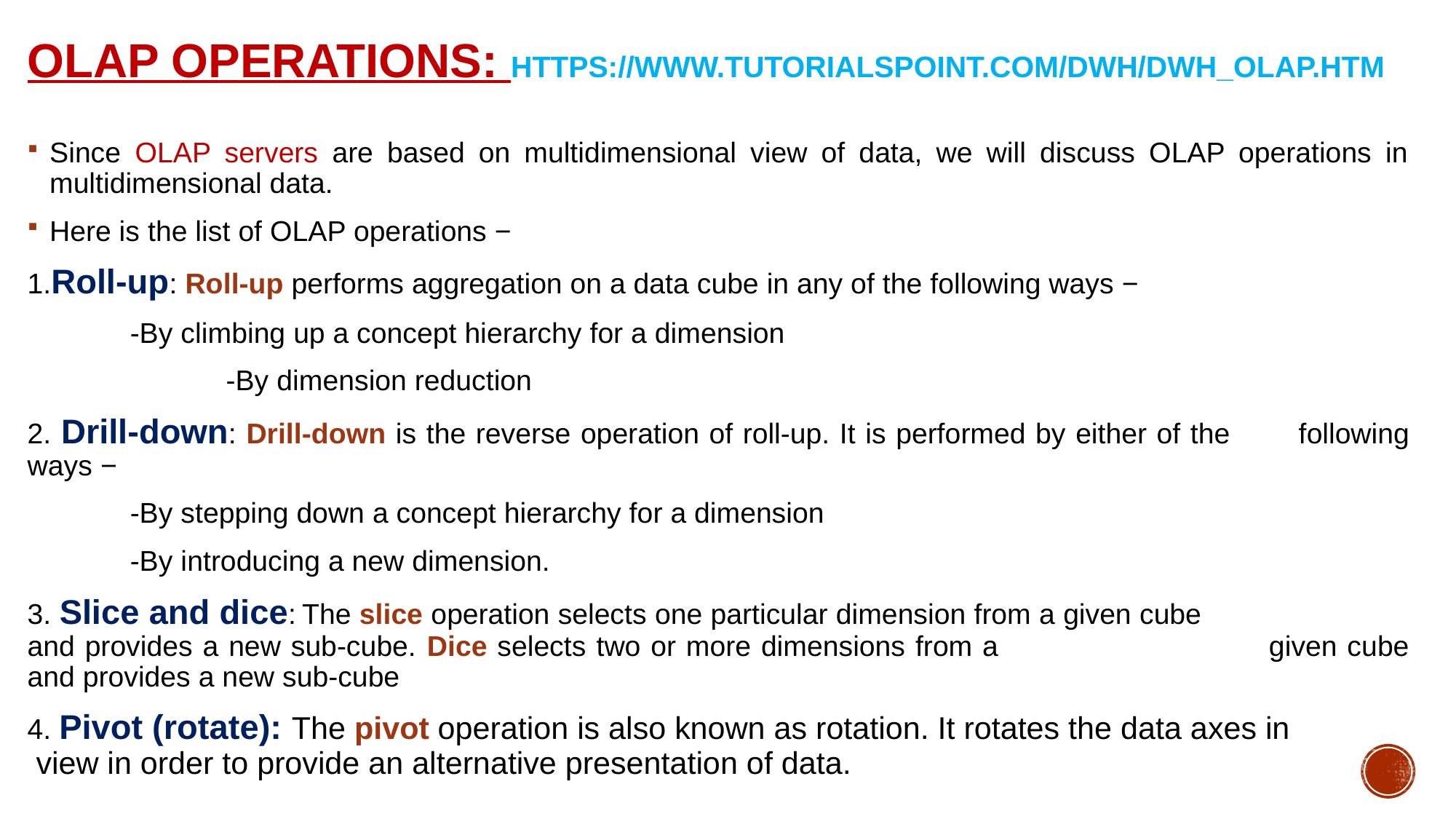

# OLAP Operations: https://www.tutorialspoint.com/dwh/dwh_olap.htm
Since OLAP servers are based on multidimensional view of data, we will discuss OLAP operations in multidimensional data.
Here is the list of OLAP operations −
1.Roll-up: Roll-up performs aggregation on a data cube in any of the following ways −
		-By climbing up a concept hierarchy for a dimension
	            -By dimension reduction
2. Drill-down: Drill-down is the reverse operation of roll-up. It is performed by either of the 		 following ways −
		-By stepping down a concept hierarchy for a dimension
		-By introducing a new dimension.
3. Slice and dice: The slice operation selects one particular dimension from a given cube 		                   and provides a new sub-cube. Dice selects two or more dimensions from a   		        given cube and provides a new sub-cube
4. Pivot (rotate): The pivot operation is also known as rotation. It rotates the data axes in 		       view in order to provide an alternative presentation of data.